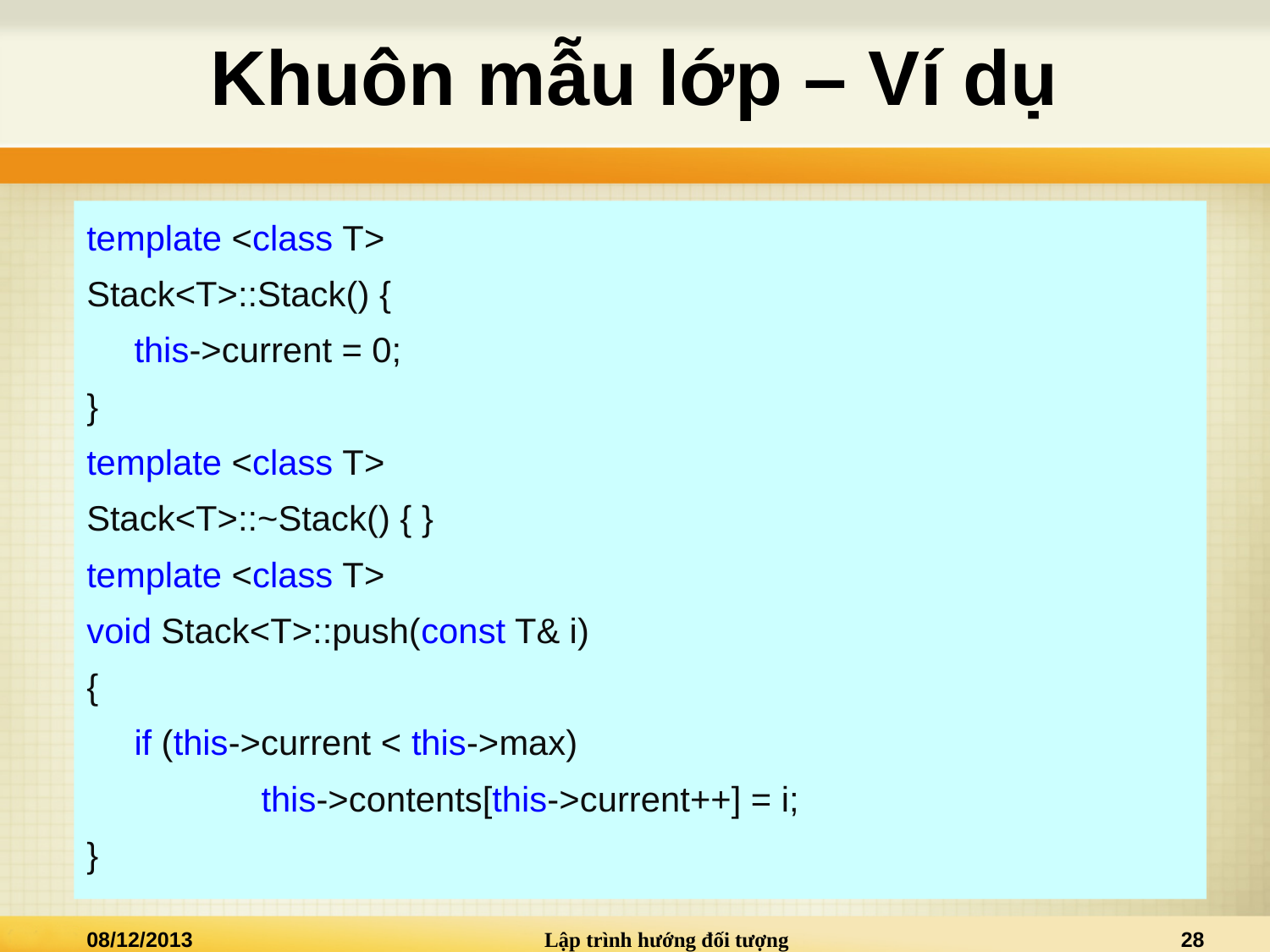

# Khuôn mẫu lớp – Ví dụ
template <class T>
Stack<T>::Stack() {
	this->current = 0;
}
template <class T>
Stack<T>::~Stack() { }
template <class T>
void Stack<T>::push(const T& i)
{
	if (this->current < this->max)
		this->contents[this->current++] = i;
}
08/12/2013
Lập trình hướng đối tượng
28